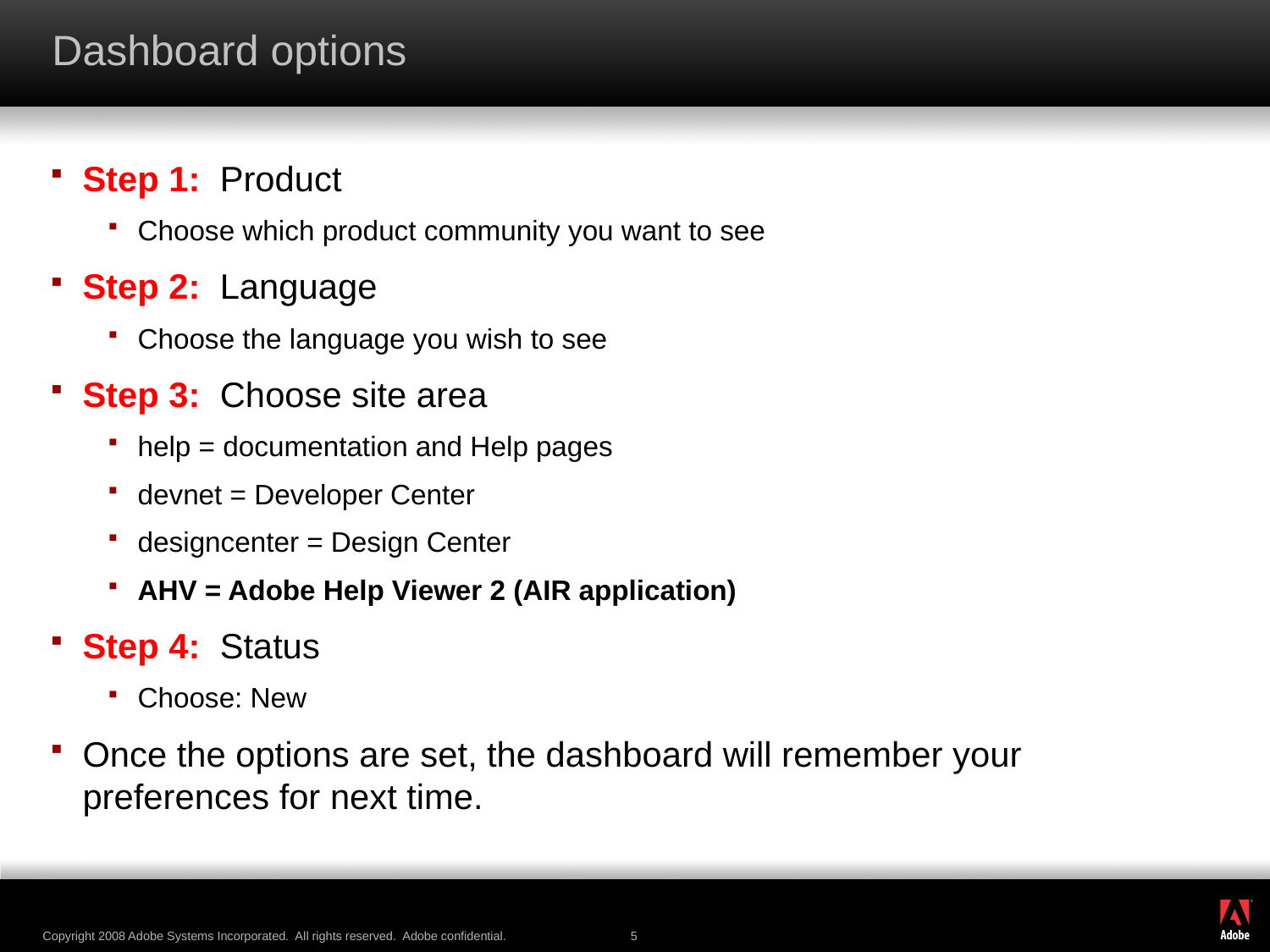

# Dashboard options
Step 1:  Product
Choose which product community you want to see
Step 2:  Language
Choose the language you wish to see
Step 3:  Choose site area
help = documentation and Help pages
devnet = Developer Center
designcenter = Design Center
AHV = Adobe Help Viewer 2 (AIR application)
Step 4:  Status
Choose: New
Once the options are set, the dashboard will remember your preferences for next time.